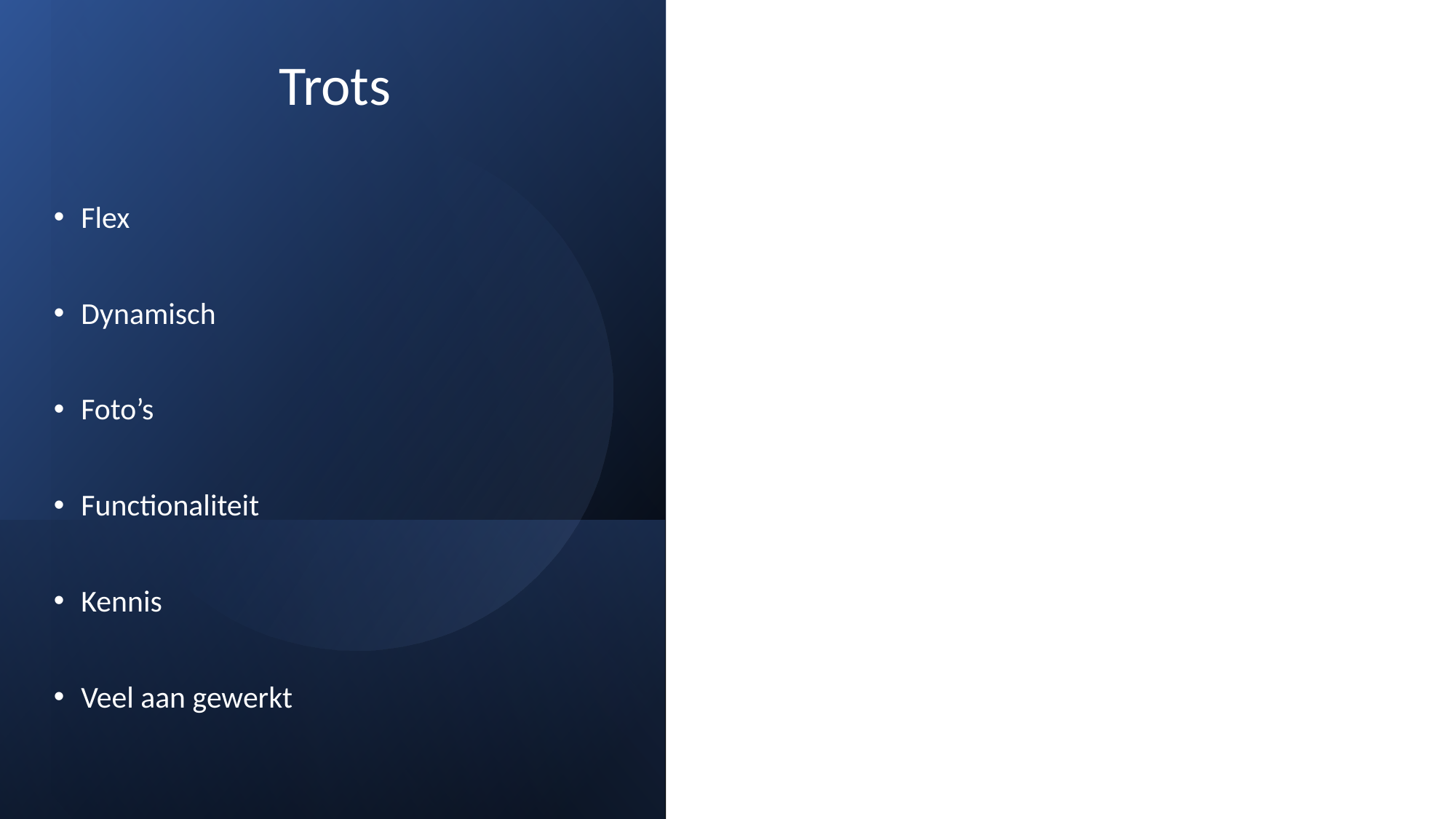

# Trots

Flex

Dynamisch

Foto’s

Functionaliteit

Kennis

Veel aan gewerkt